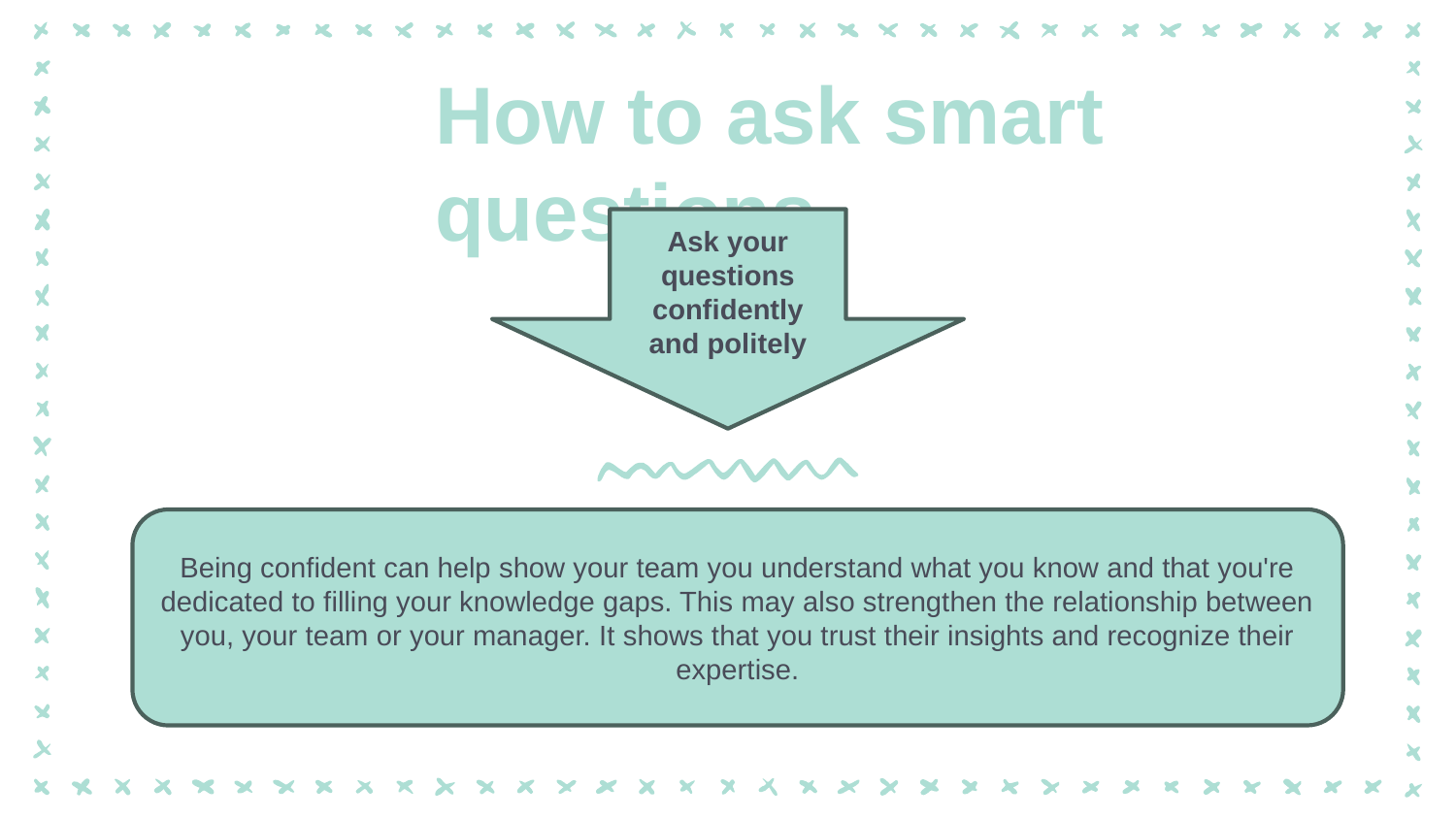

How to ask smart questions
Ask your questions confidently and politely
Being confident can help show your team you understand what you know and that you're dedicated to filling your knowledge gaps. This may also strengthen the relationship between you, your team or your manager. It shows that you trust their insights and recognize their expertise.